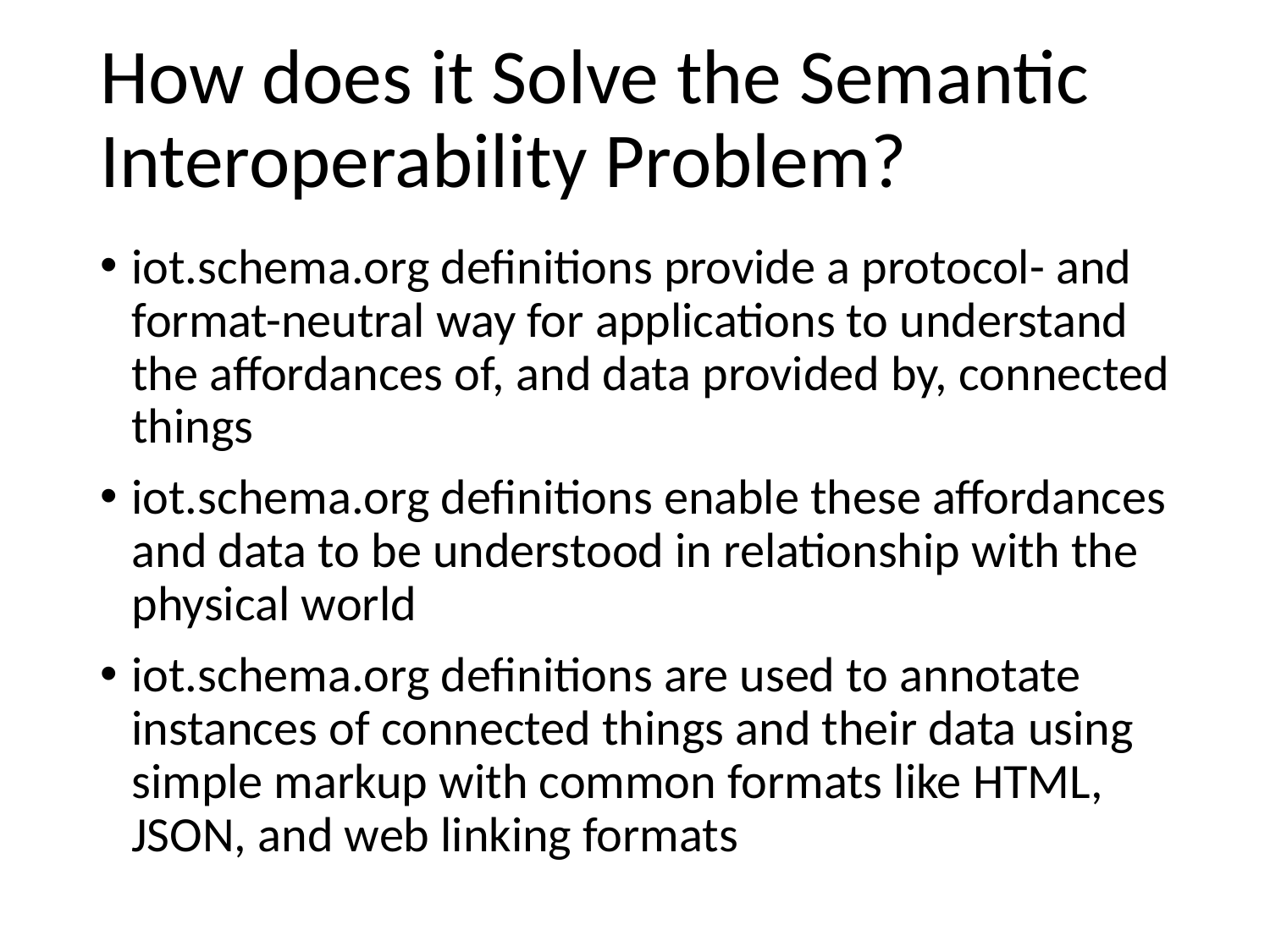

# How does it Solve the Semantic Interoperability Problem?
iot.schema.org definitions provide a protocol- and format-neutral way for applications to understand the affordances of, and data provided by, connected things
iot.schema.org definitions enable these affordances and data to be understood in relationship with the physical world
iot.schema.org definitions are used to annotate instances of connected things and their data using simple markup with common formats like HTML, JSON, and web linking formats